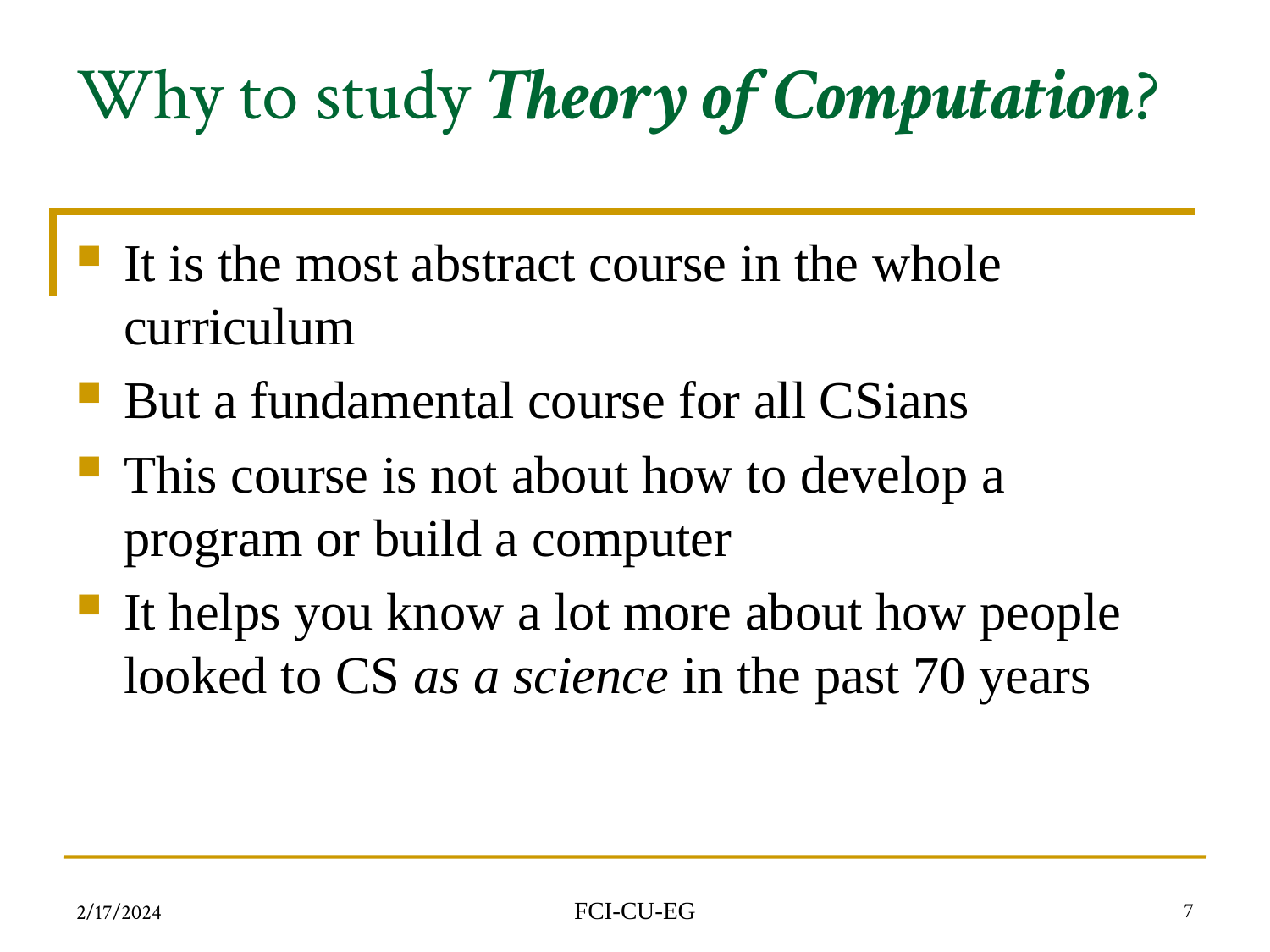

# Why to study Theory of Computation?
It is the most abstract course in the whole curriculum
But a fundamental course for all CSians
This course is not about how to develop a program or build a computer
It helps you know a lot more about how people looked to CS as a science in the past 70 years

2/17/2024
7
FCI-CU-EG